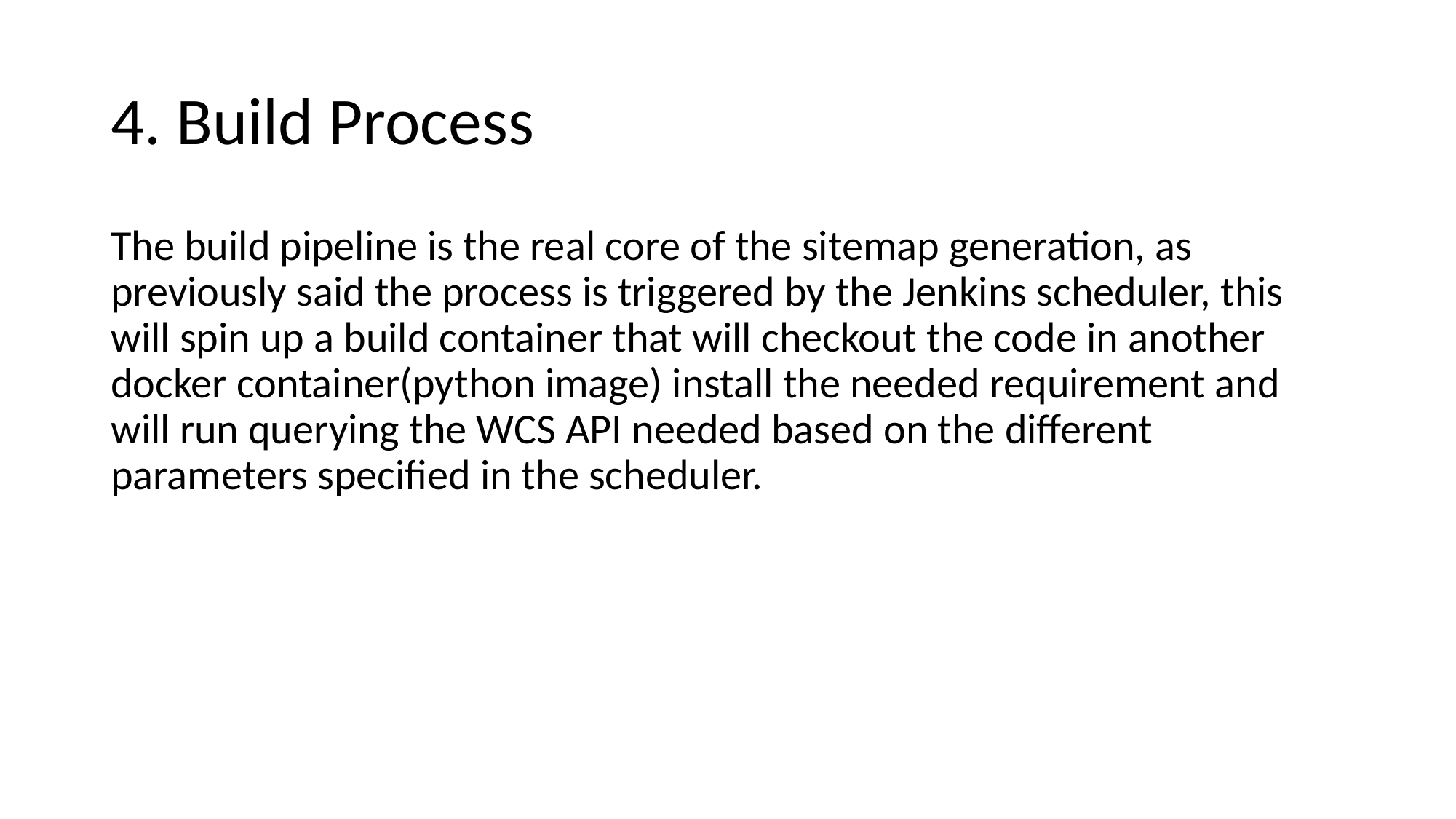

# 4. Build Process
The build pipeline is the real core of the sitemap generation, as previously said the process is triggered by the Jenkins scheduler, this will spin up a build container that will checkout the code in another docker container(python image) install the needed requirement and will run querying the WCS API needed based on the different parameters specified in the scheduler.